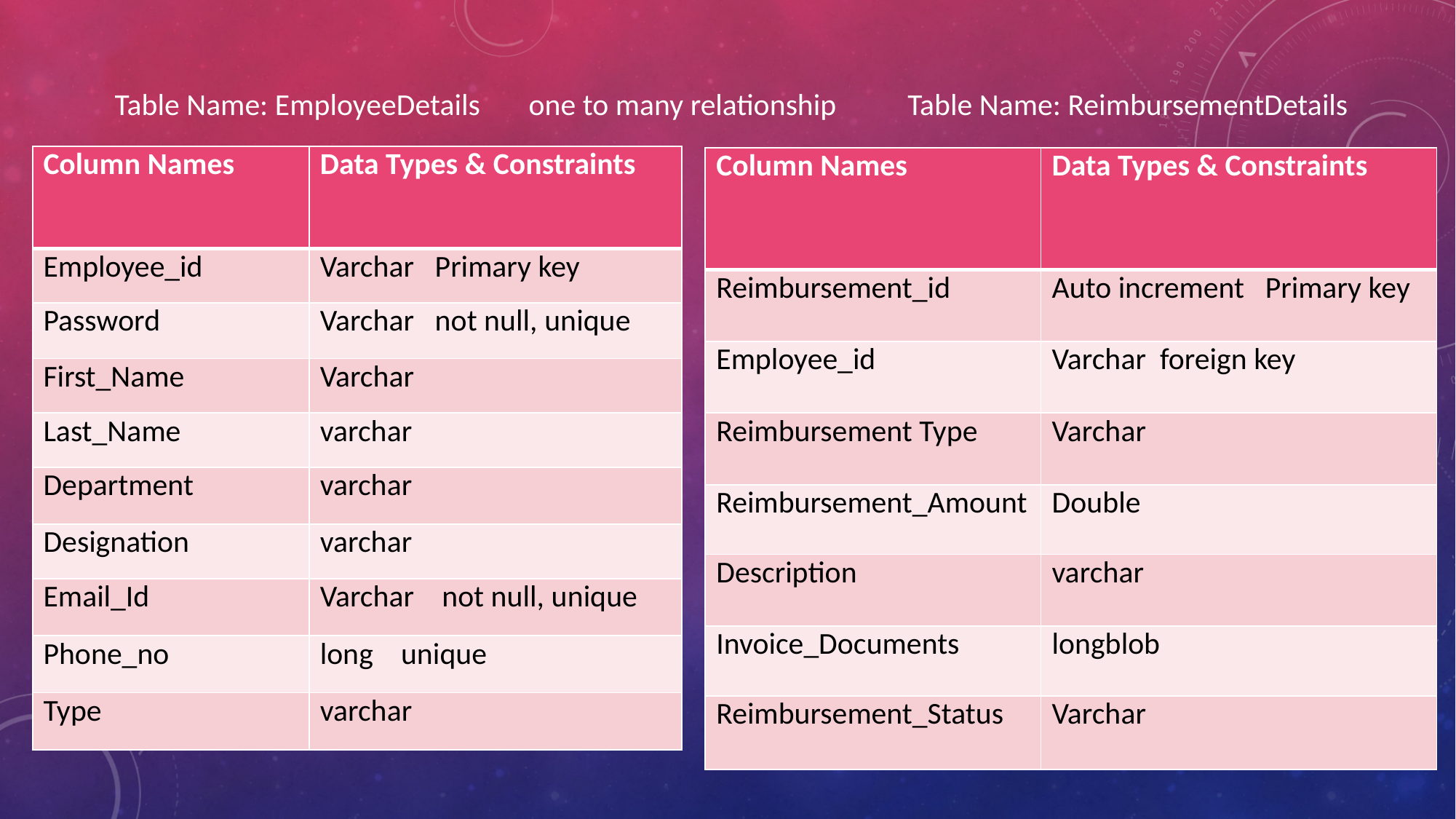

Table Name: ReimbursementDetails
Table Name: EmployeeDetails       one to many relationship
| Column Names | Data Types & Constraints |
| --- | --- |
| Employee\_id | Varchar   Primary key |
| Password | Varchar   not null, unique |
| First\_Name | Varchar |
| Last\_Name | varchar |
| Department | varchar |
| Designation | varchar |
| Email\_Id | Varchar    not null, unique |
| Phone\_no | long    unique |
| Type | varchar |
| Column Names | Data Types & Constraints |
| --- | --- |
| Reimbursement\_id | Auto increment   Primary key |
| Employee\_id | Varchar  foreign key |
| Reimbursement Type | Varchar |
| Reimbursement\_Amount | Double |
| Description | varchar |
| Invoice\_Documents | longblob |
| Reimbursement\_Status | Varchar |